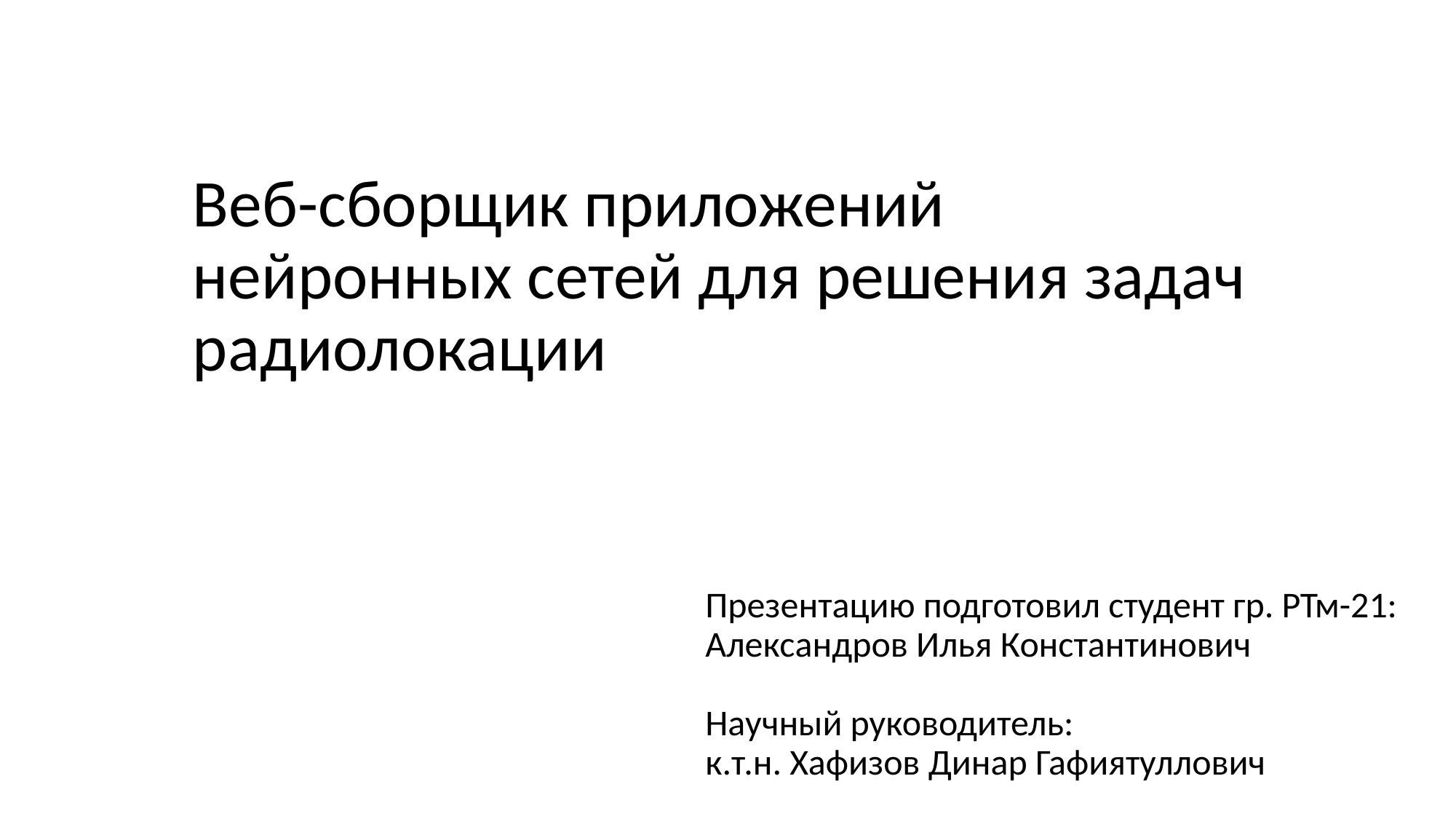

Веб-сборщик приложений нейронных сетей для решения задач радиолокации
Презентацию подготовил студент гр. РТм-21: Александров Илья Константинович

Научный руководитель:
к.т.н. Хафизов Динар Гафиятуллович